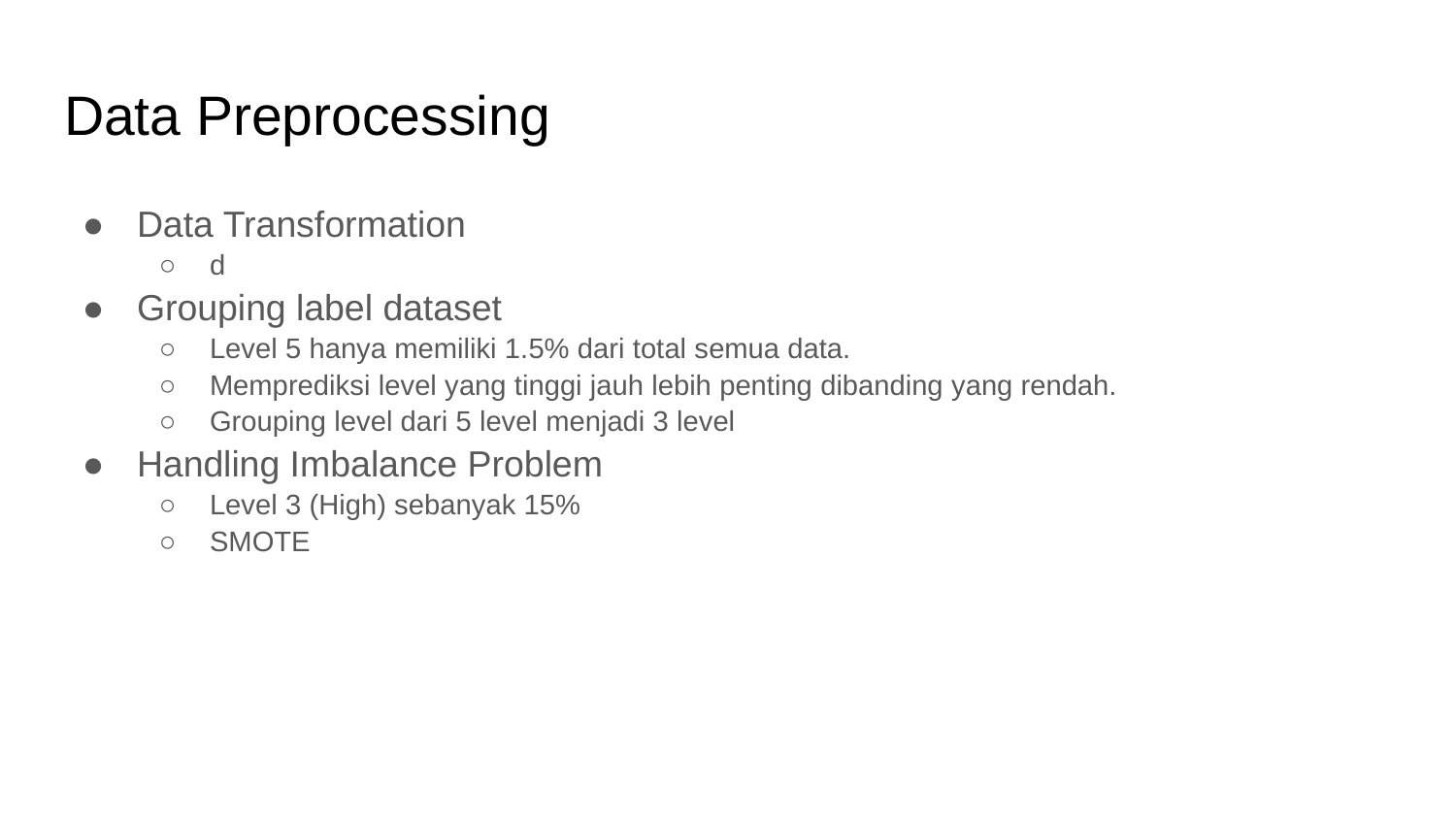

# Data Preprocessing
Data Transformation
d
Grouping label dataset
Level 5 hanya memiliki 1.5% dari total semua data.
Memprediksi level yang tinggi jauh lebih penting dibanding yang rendah.
Grouping level dari 5 level menjadi 3 level
Handling Imbalance Problem
Level 3 (High) sebanyak 15%
SMOTE